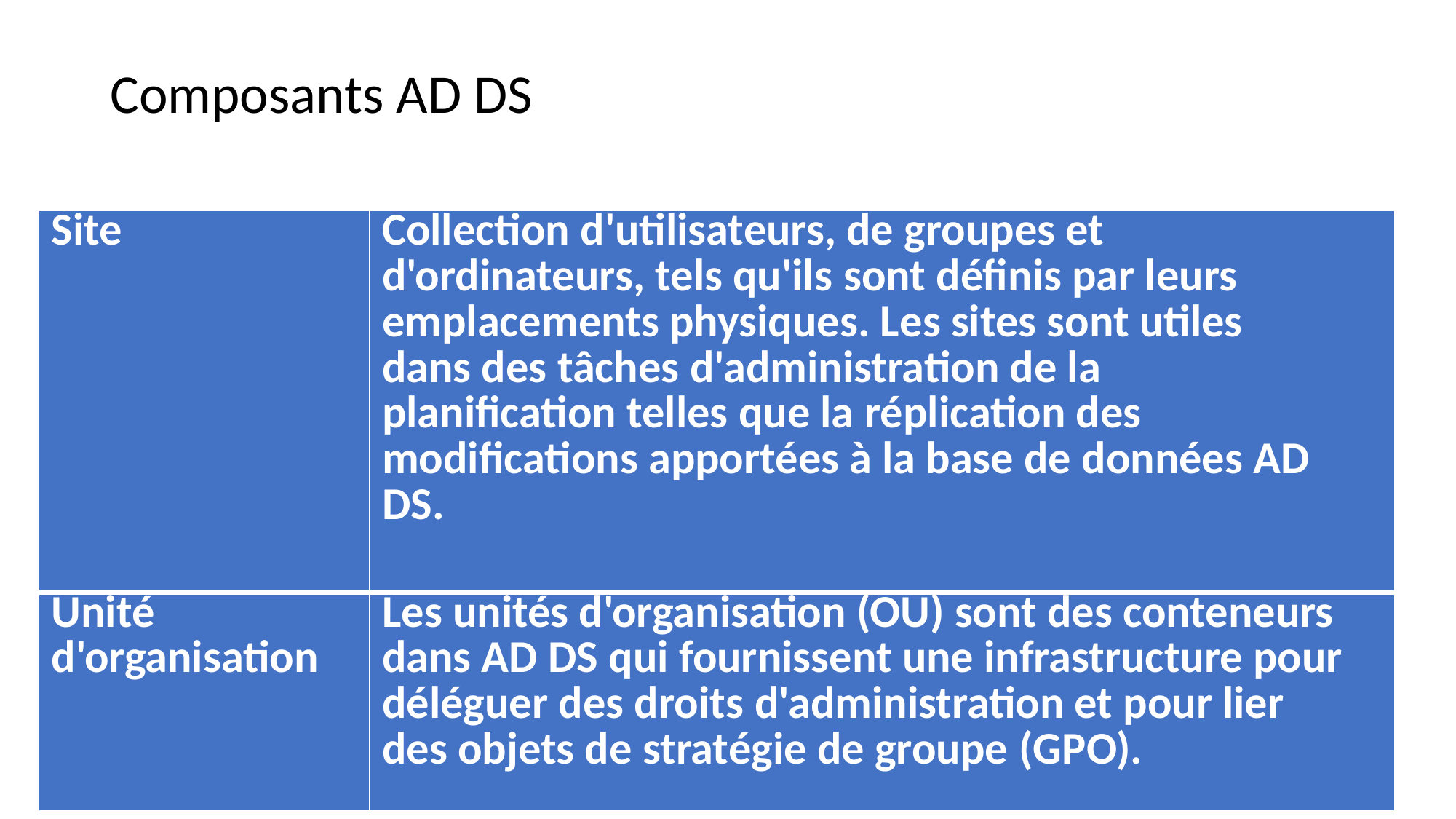

Composants AD DS
| Site | Collection d'utilisateurs, de groupes et d'ordinateurs, tels qu'ils sont définis par leurs emplacements physiques. Les sites sont utiles dans des tâches d'administration de la planification telles que la réplication des modifications apportées à la base de données AD DS. |
| --- | --- |
| Unité d'organisation | Les unités d'organisation (OU) sont des conteneurs dans AD DS qui fournissent une infrastructure pour déléguer des droits d'administration et pour lier des objets de stratégie de groupe (GPO). |